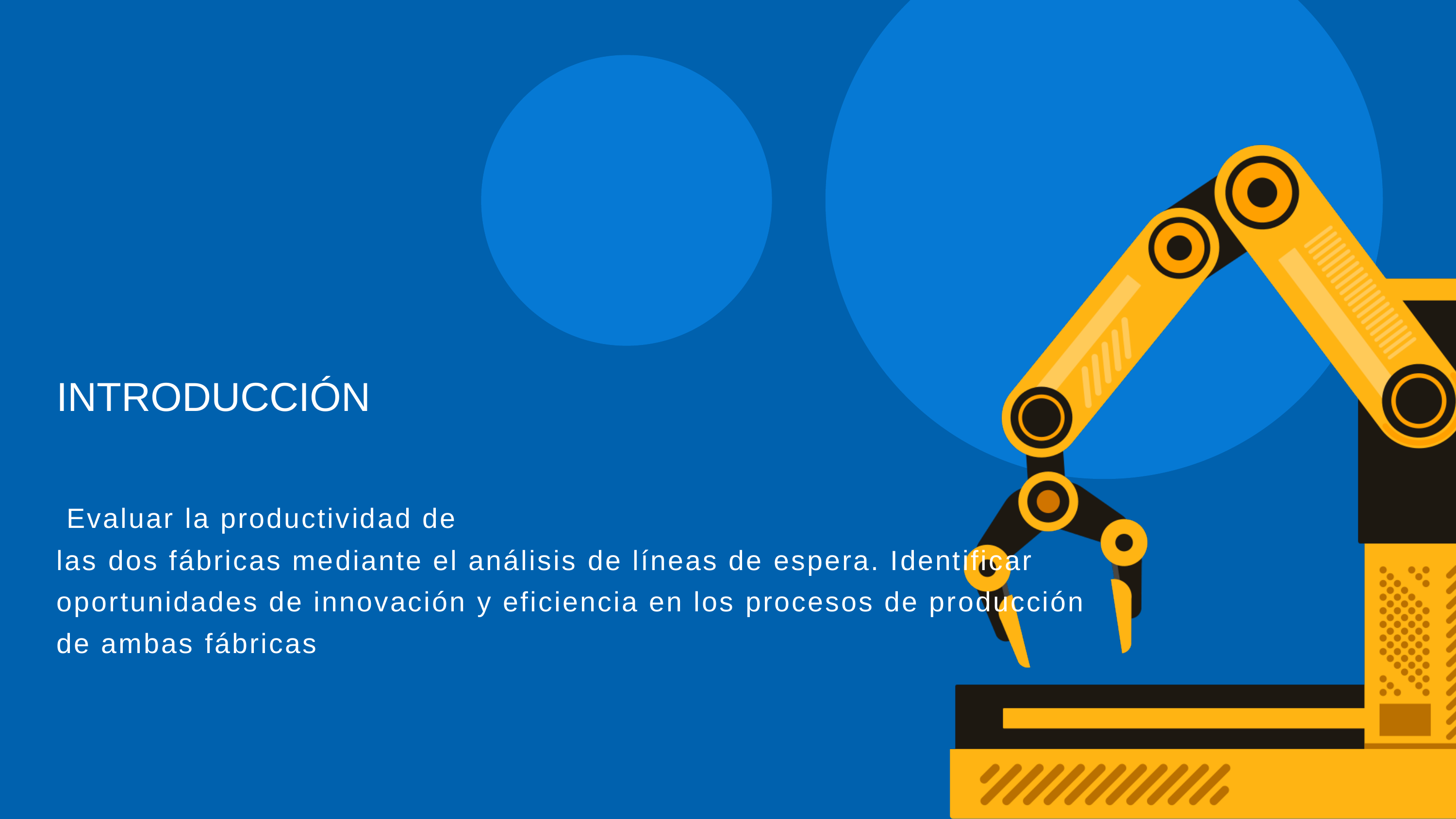

INTRODUCCIÓN
 Evaluar la productividad de
las dos fábricas mediante el análisis de líneas de espera. Identificar
oportunidades de innovación y eficiencia en los procesos de producción
de ambas fábricas